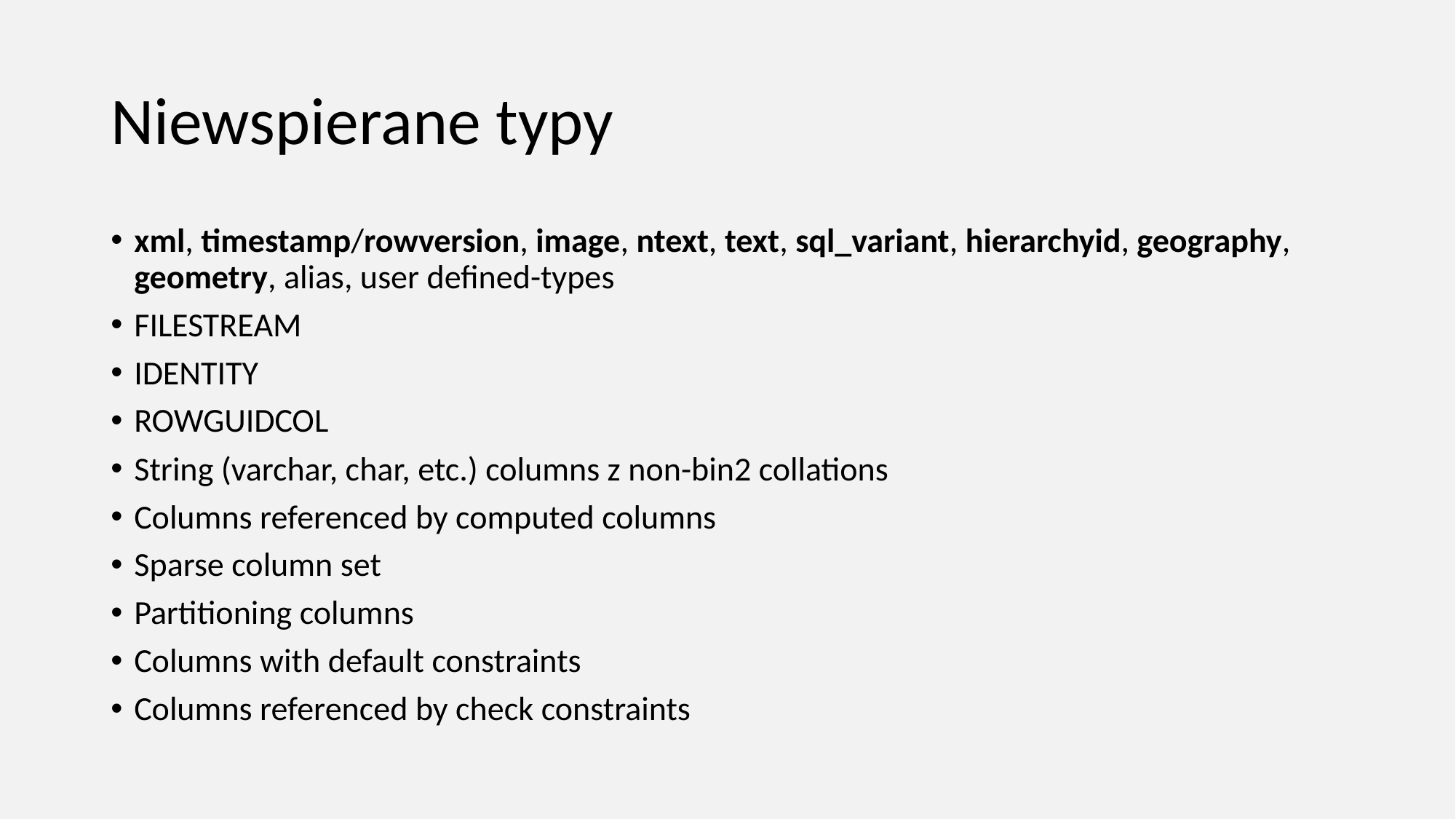

# Niewspierane typy
xml, timestamp/rowversion, image, ntext, text, sql_variant, hierarchyid, geography, geometry, alias, user defined-types
FILESTREAM
IDENTITY
ROWGUIDCOL
String (varchar, char, etc.) columns z non-bin2 collations
Columns referenced by computed columns
Sparse column set
Partitioning columns
Columns with default constraints
Columns referenced by check constraints